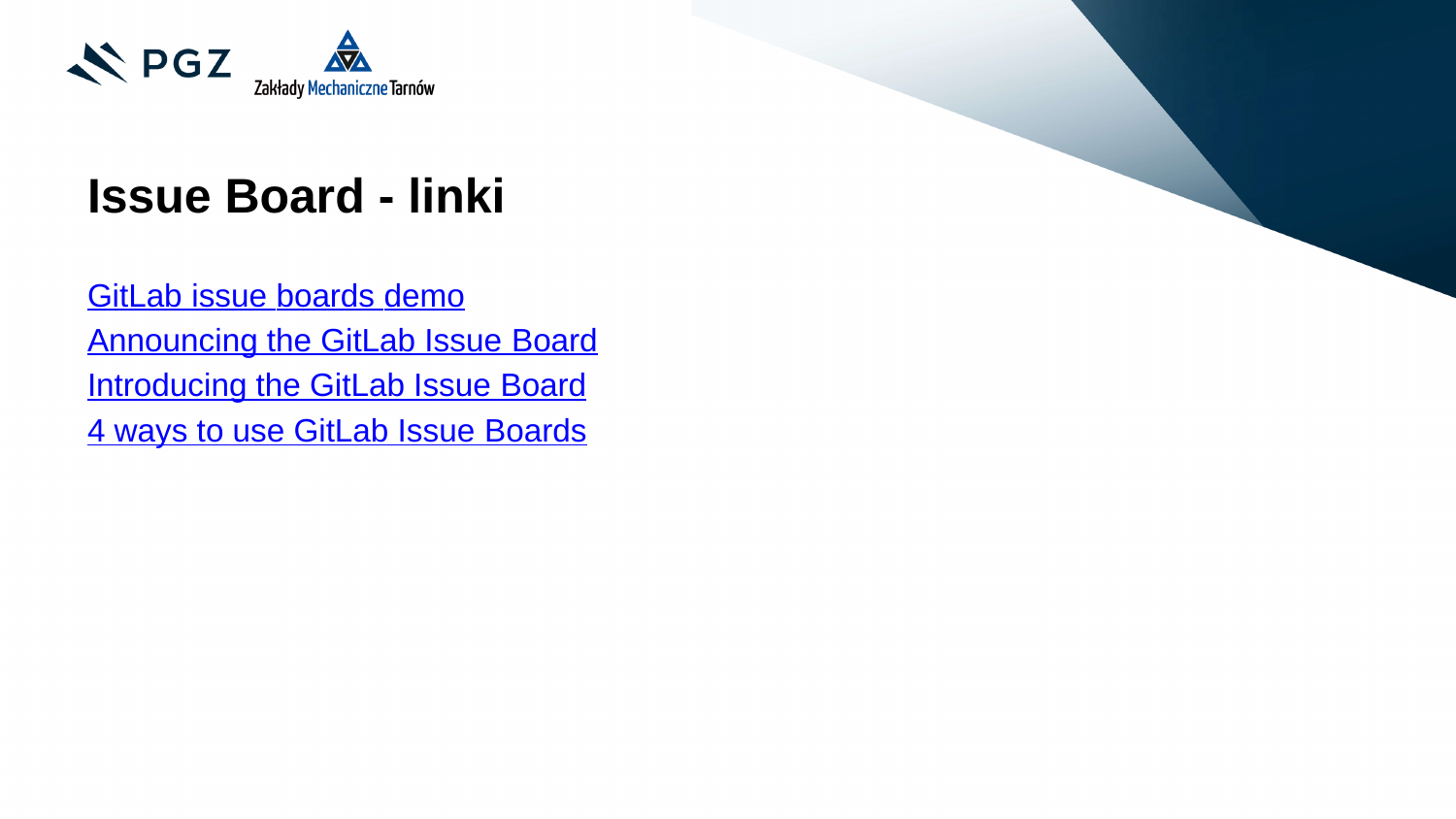

Issue Board - linki

GitLab issue boards demo
Announcing the GitLab Issue Board
Introducing the GitLab Issue Board
4 ways to use GitLab Issue Boards